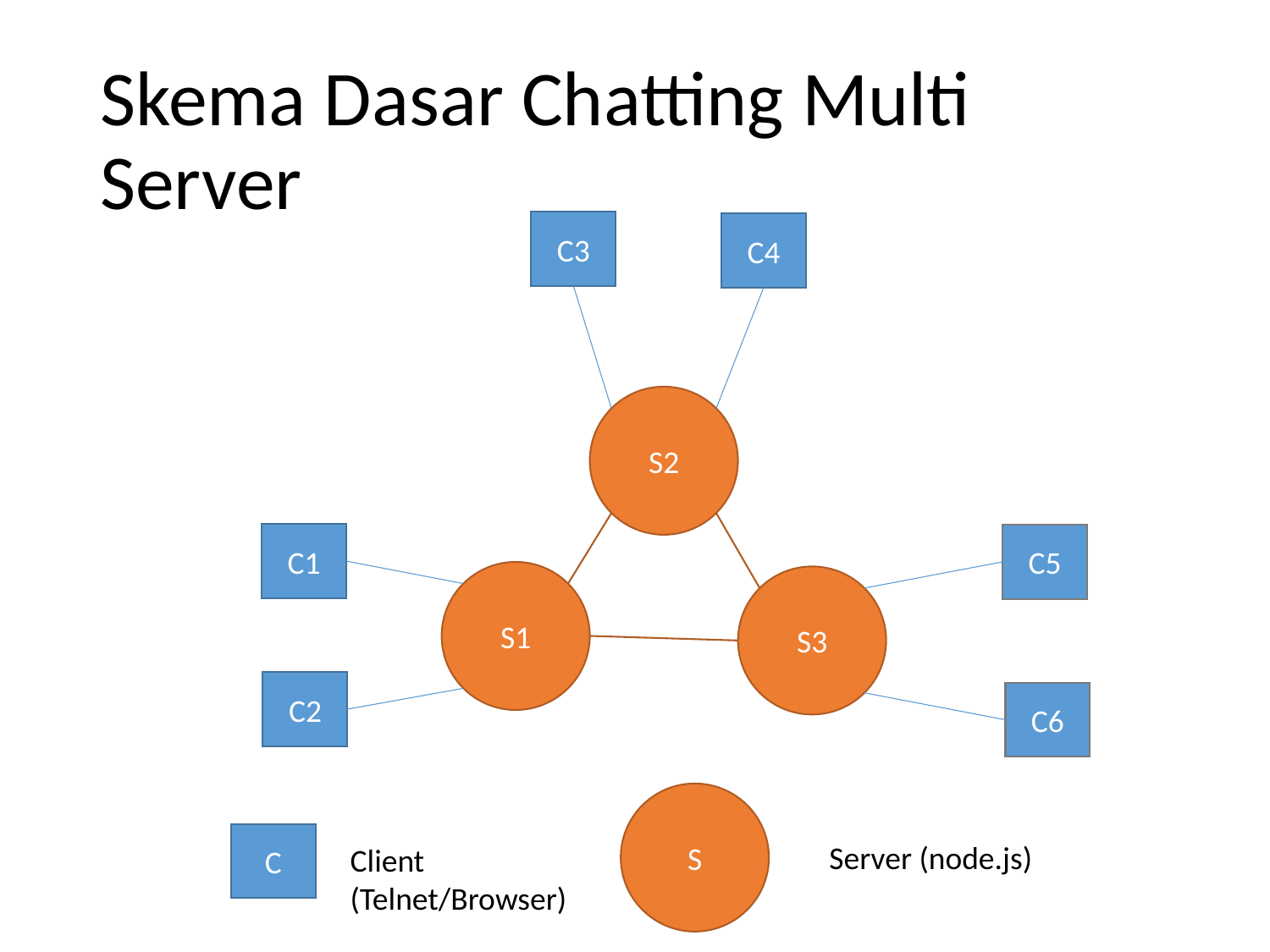

# Skema Dasar Chatting Multi Server
C3
C4
S2
C1
C5
S1
S3
C2
C6
S
C
Server (node.js)
Client
(Telnet/Browser)